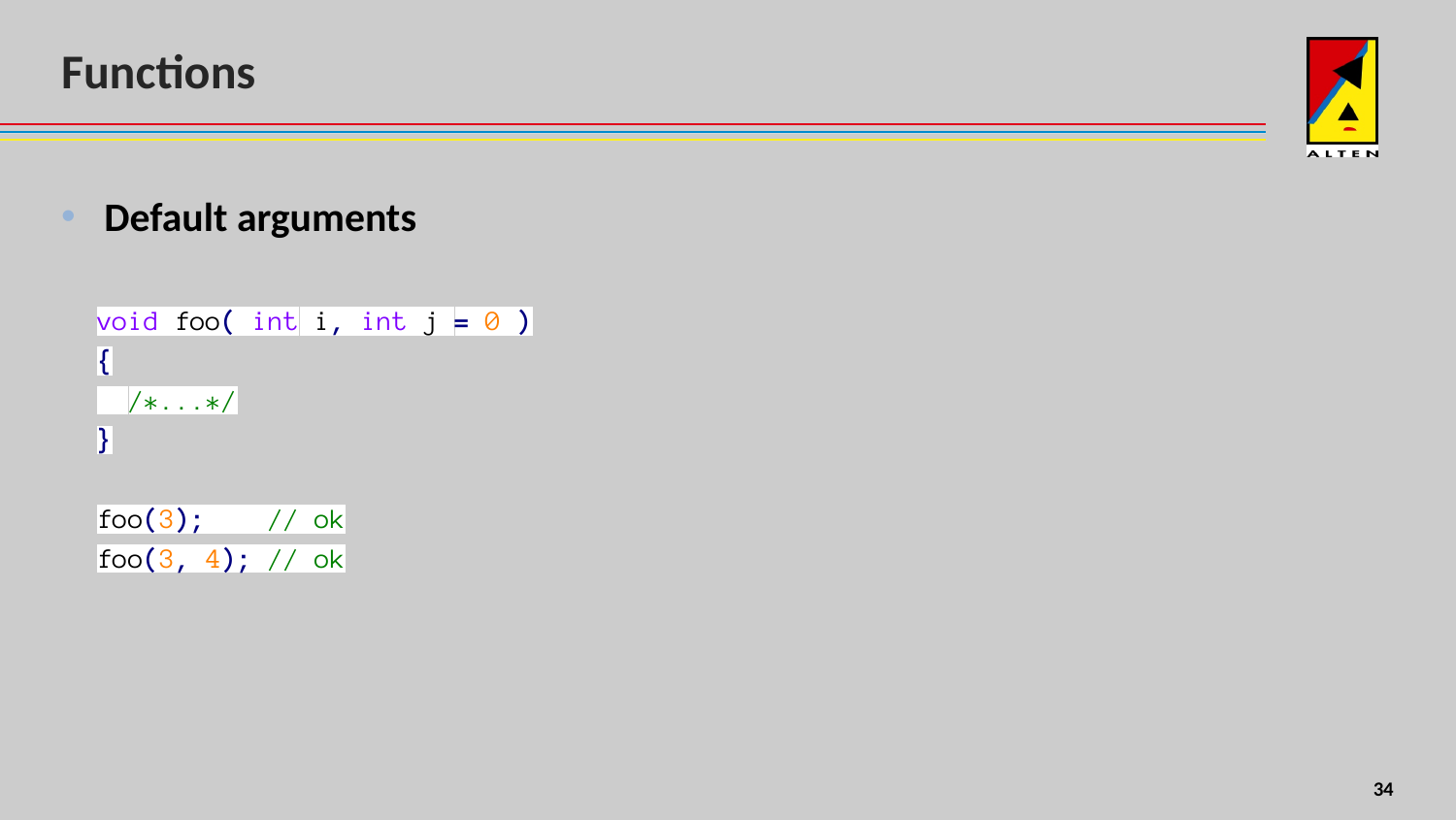

# Functions
Default arguments

void foo( int i, int j = 0 )
{
  /*...*/
}

foo(3);    // ok
foo(3, 4); // ok

34